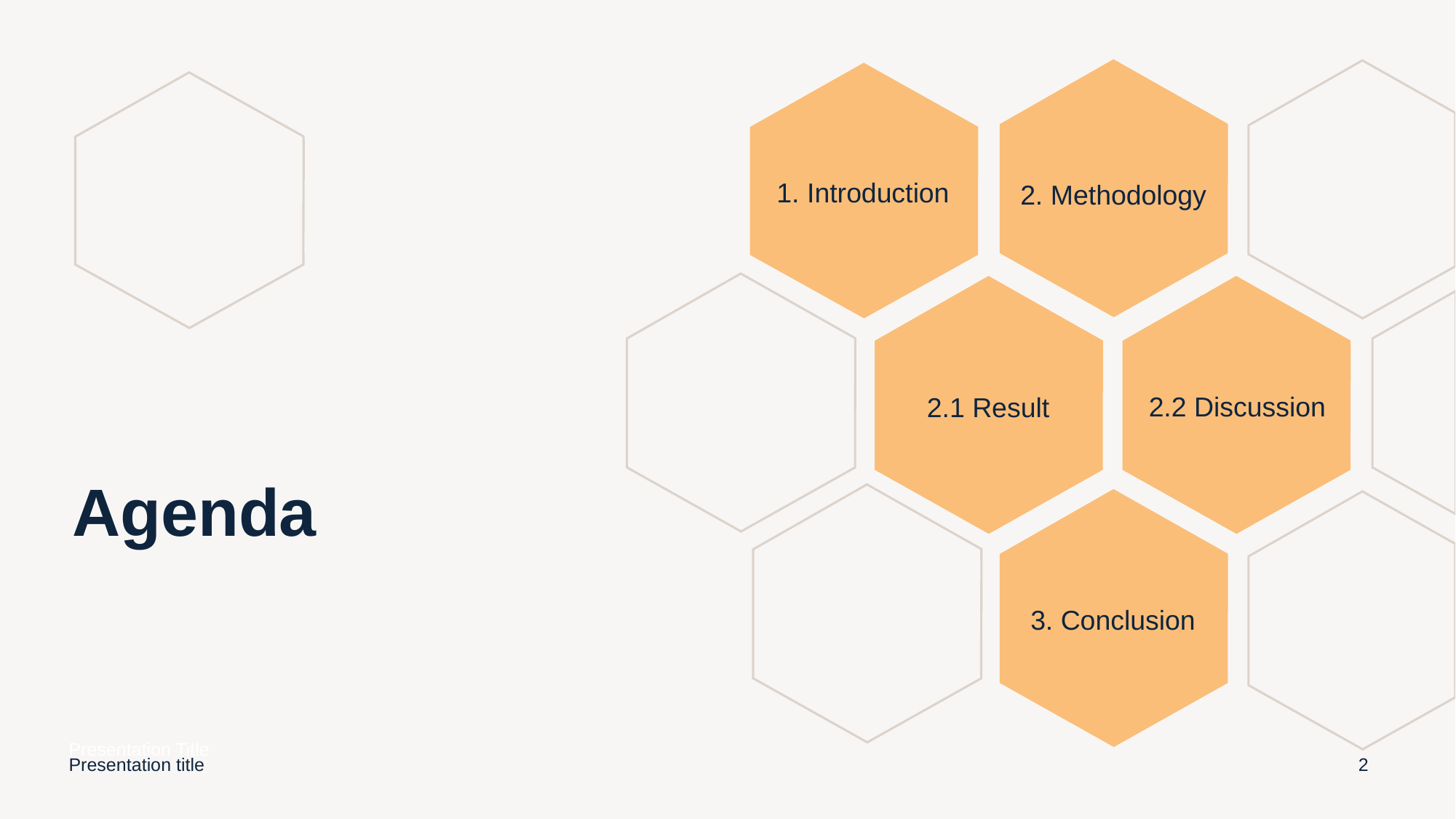

1. Introduction
2. Methodology
2.2 Discussion
2.1 Result
# Agenda
3. Conclusion
Presentation Title
Presentation title
2